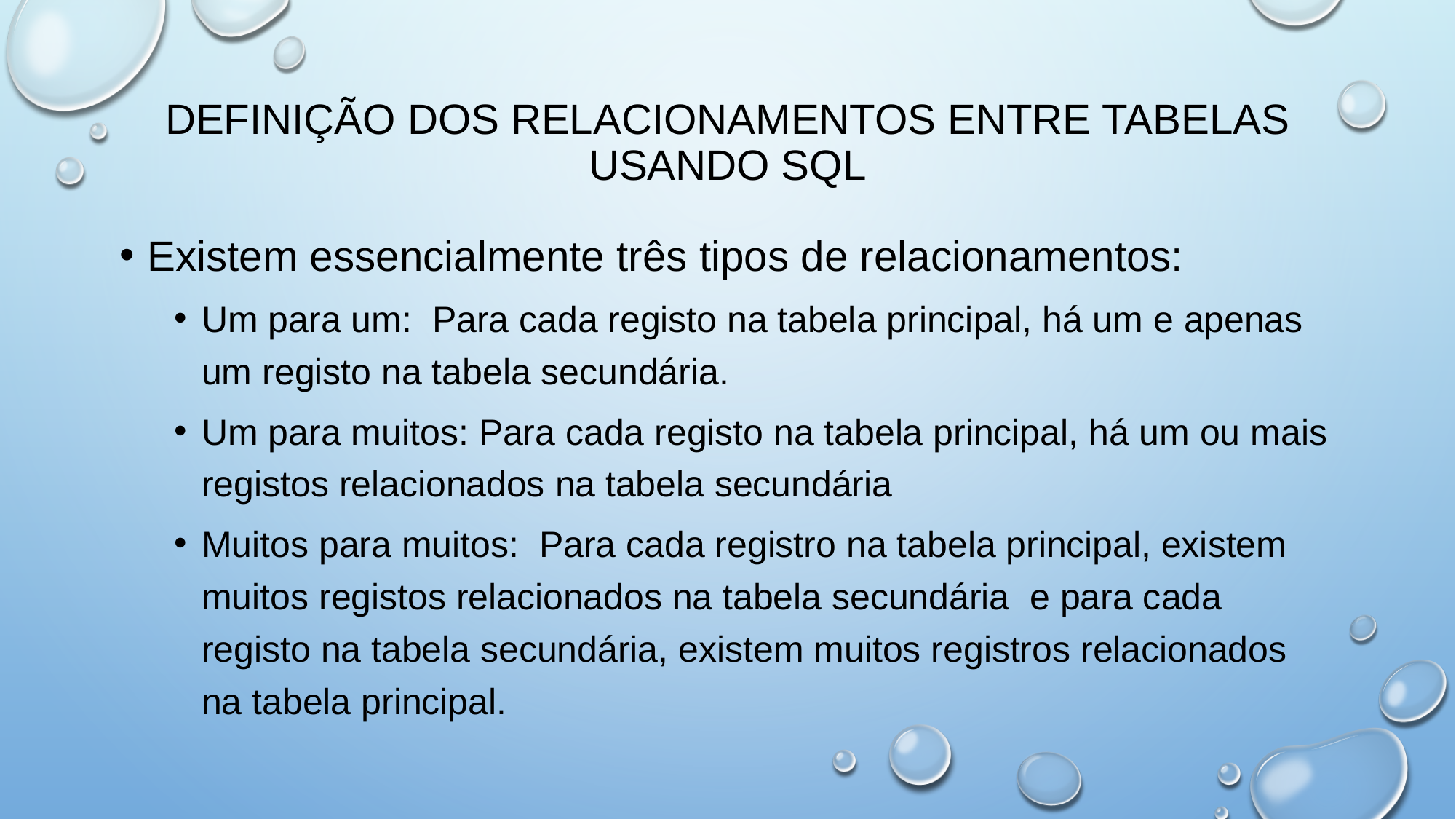

# Definição dos relacionamentos entre tabelas usando SQL
Existem essencialmente três tipos de relacionamentos:
Um para um:  Para cada registo na tabela principal, há um e apenas um registo na tabela secundária.
Um para muitos: Para cada registo na tabela principal, há um ou mais registos relacionados na tabela secundária
Muitos para muitos:  Para cada registro na tabela principal, existem muitos registos relacionados na tabela secundária  e para cada registo na tabela secundária, existem muitos registros relacionados na tabela principal.